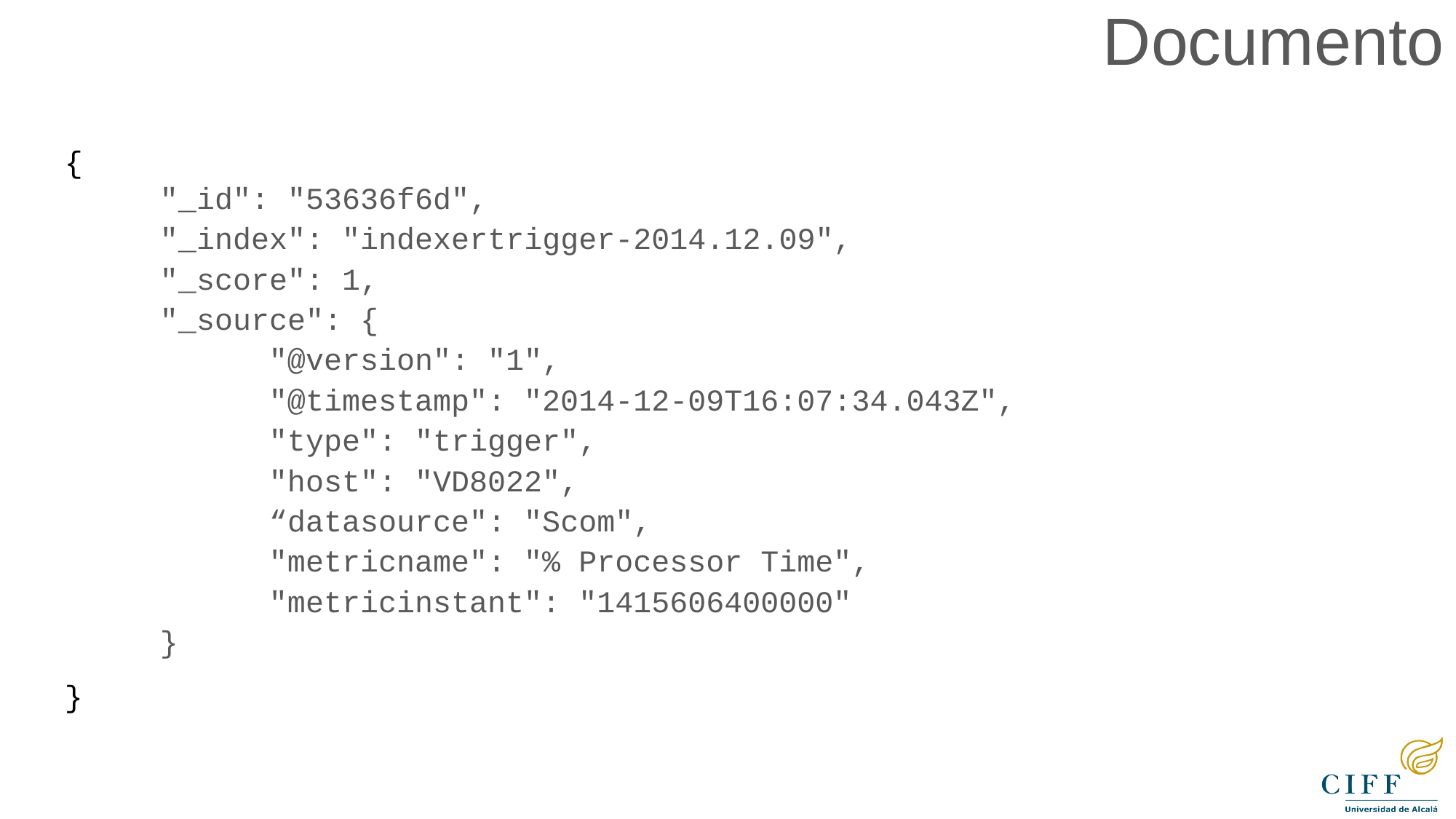

Documento
{
"_id": "53636f6d",
"_index": "indexertrigger-2014.12.09",
"_score": 1,
"_source": {
"@version": "1",
"@timestamp": "2014-12-09T16:07:34.043Z",
"type": "trigger",
"host": "VD8022",
“datasource": "Scom",
"metricname": "% Processor Time",
"metricinstant": "1415606400000"
}
}